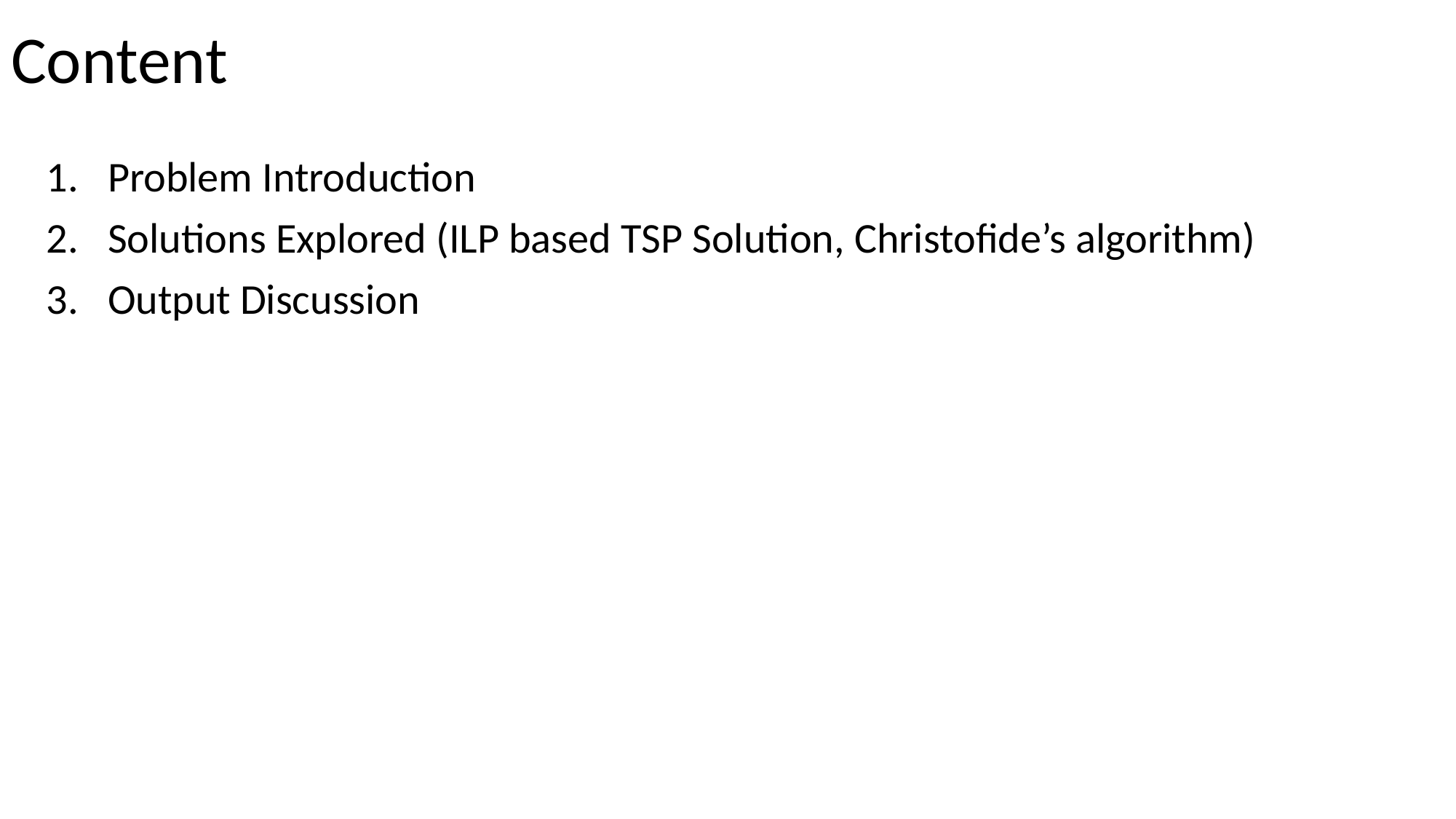

# Content
Problem Introduction
Solutions Explored (ILP based TSP Solution, Christofide’s algorithm)
Output Discussion